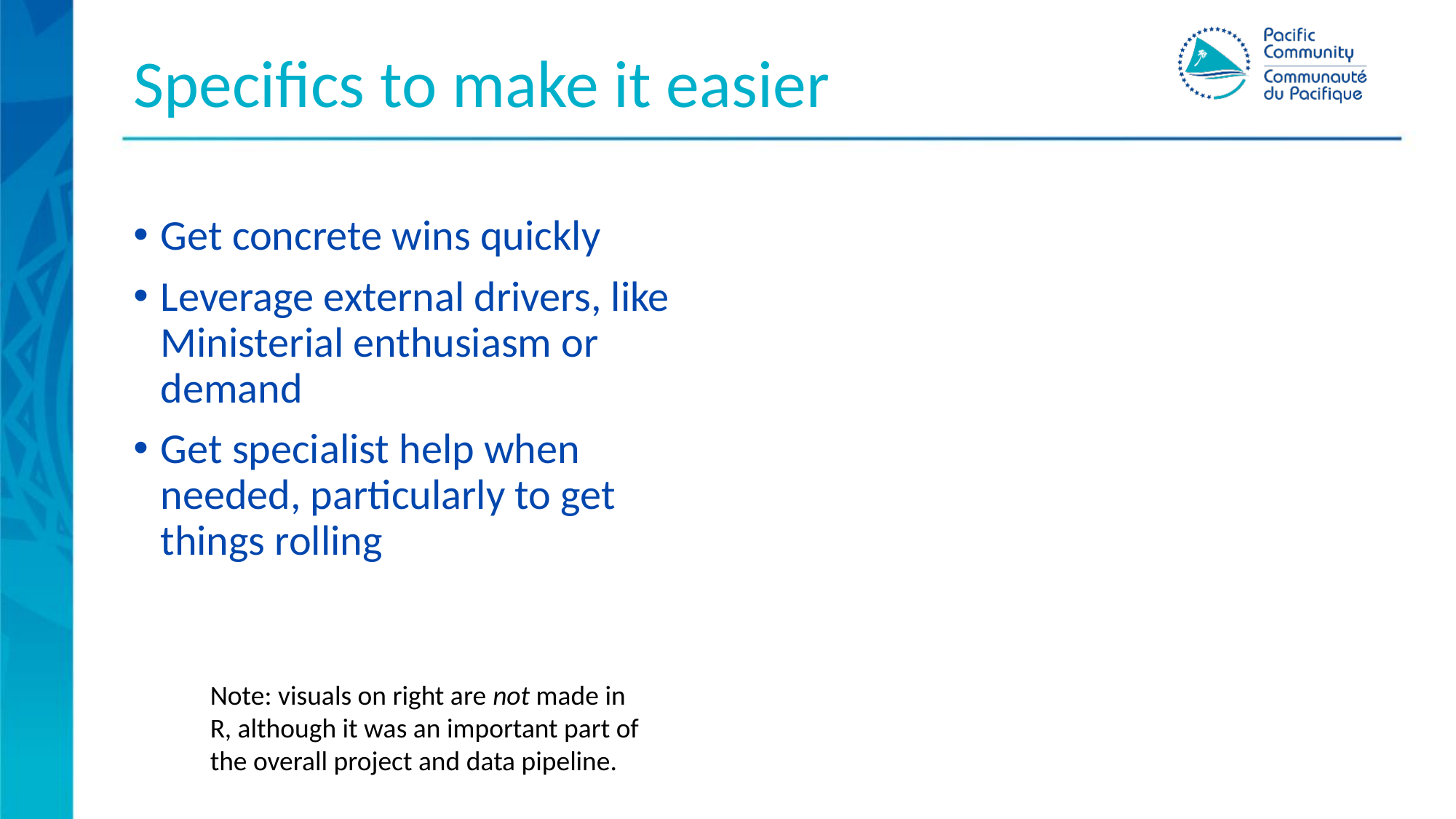

# Specifics to make it easier
Get concrete wins quickly
Leverage external drivers, like Ministerial enthusiasm or demand
Get specialist help when needed, particularly to get things rolling
Note: visuals on right are not made in R, although it was an important part of the overall project and data pipeline.